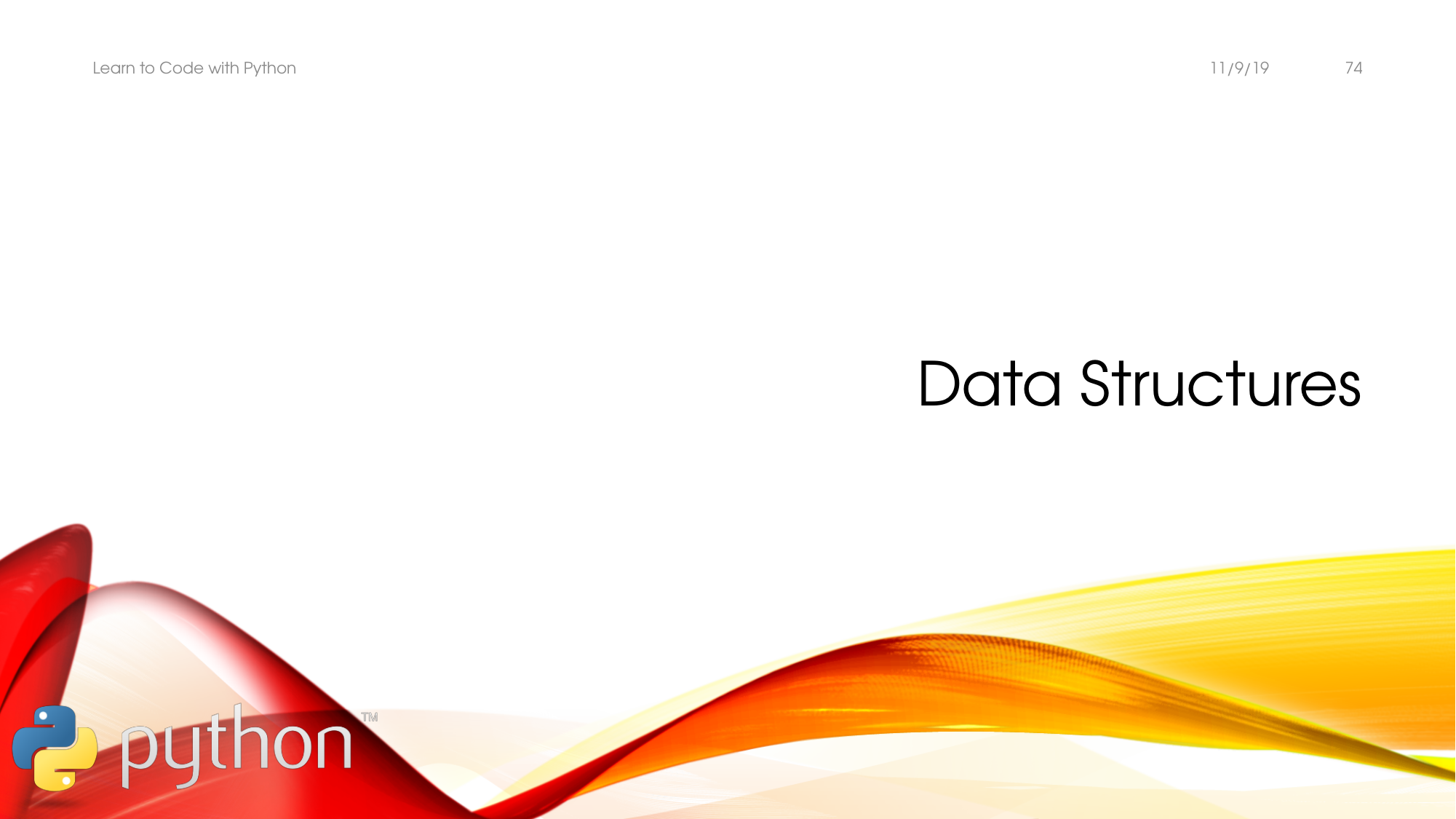

11/9/19
74
Learn to Code with Python
# Data Structures